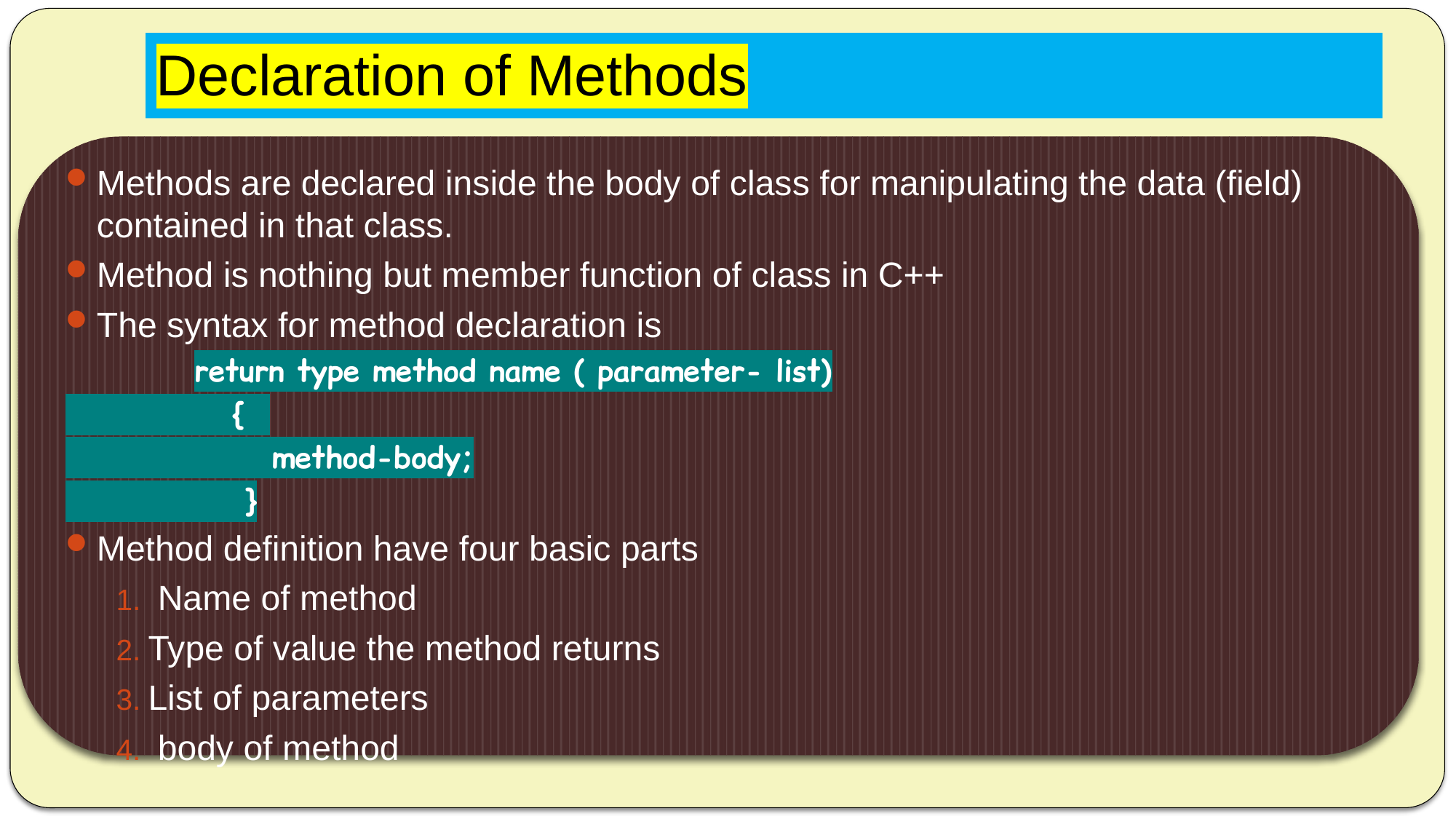

# Declaration of Methods

Methods are declared inside the body of class for manipulating the data (field) contained in that class.
Method is nothing but member function of class in C++
The syntax for method declaration is
          return type method name ( parameter- list)
             {
                method-body;
              }
Method definition have four basic parts
 Name of method
Type of value the method returns
List of parameters
 body of method